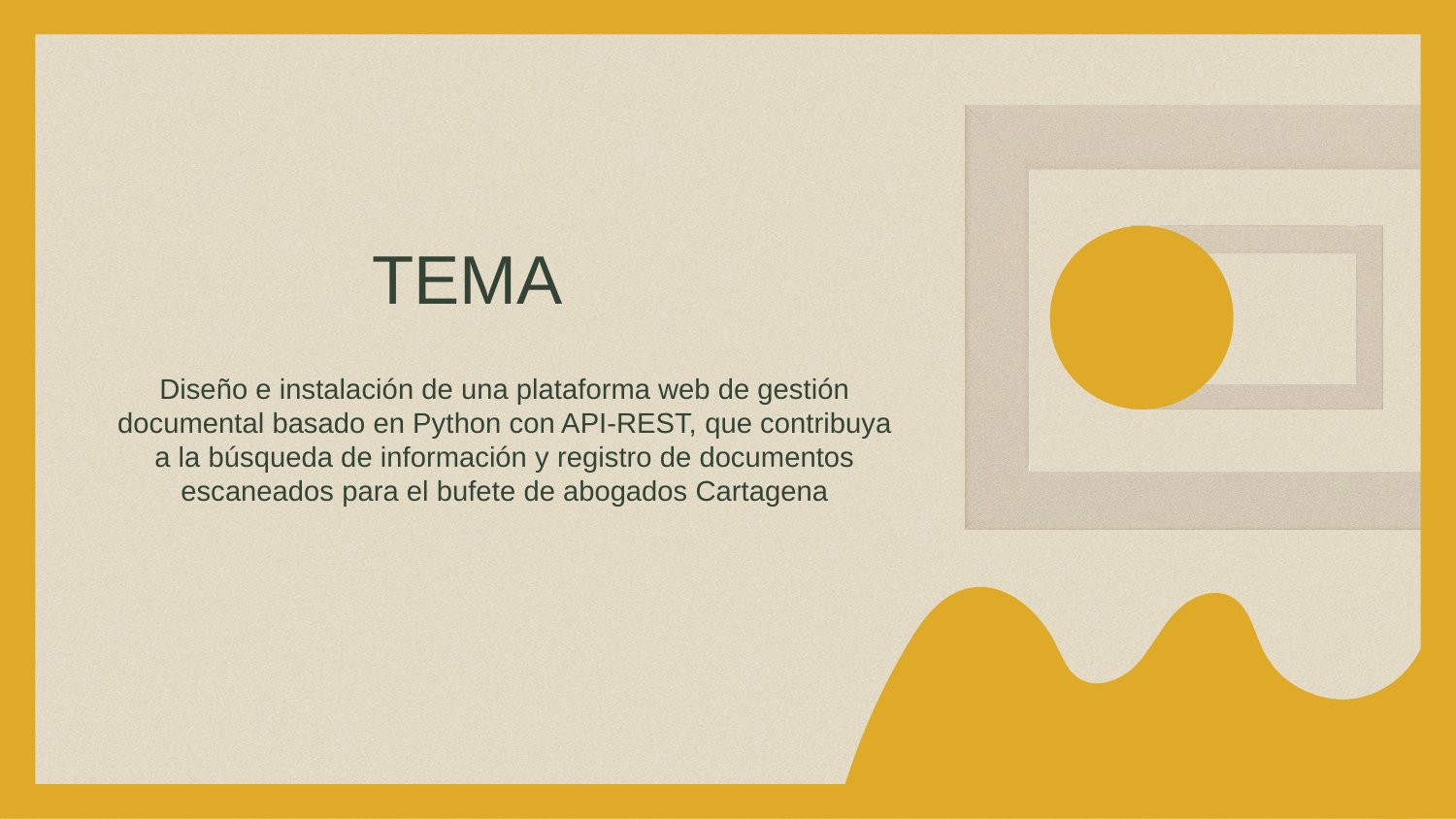

# TEMA
Diseño e instalación de una plataforma web de gestión documental basado en Python con API-REST, que contribuya a la búsqueda de información y registro de documentos escaneados para el bufete de abogados Cartagena